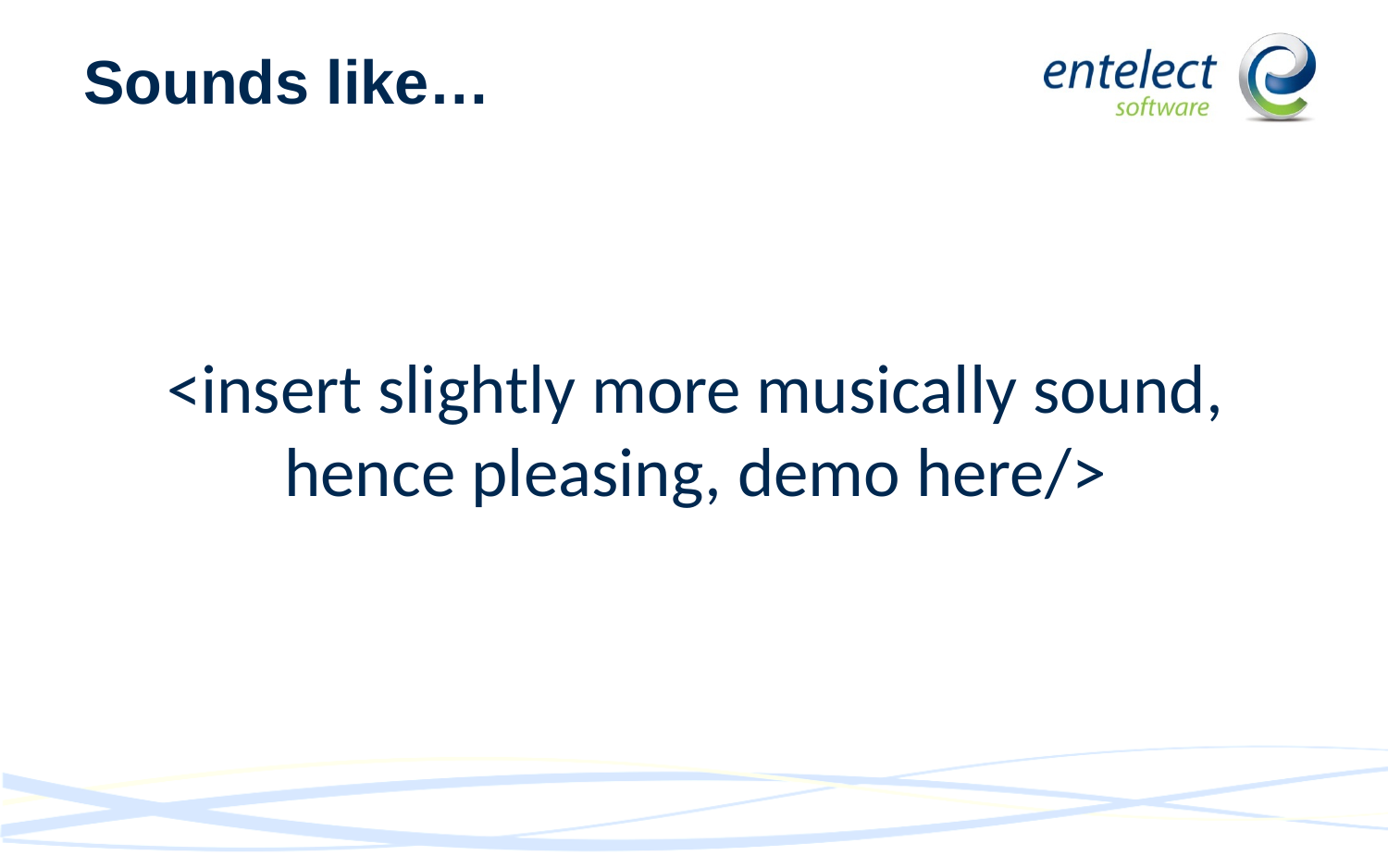

# Sounds like…

<insert slightly more musically sound, hence pleasing, demo here/>